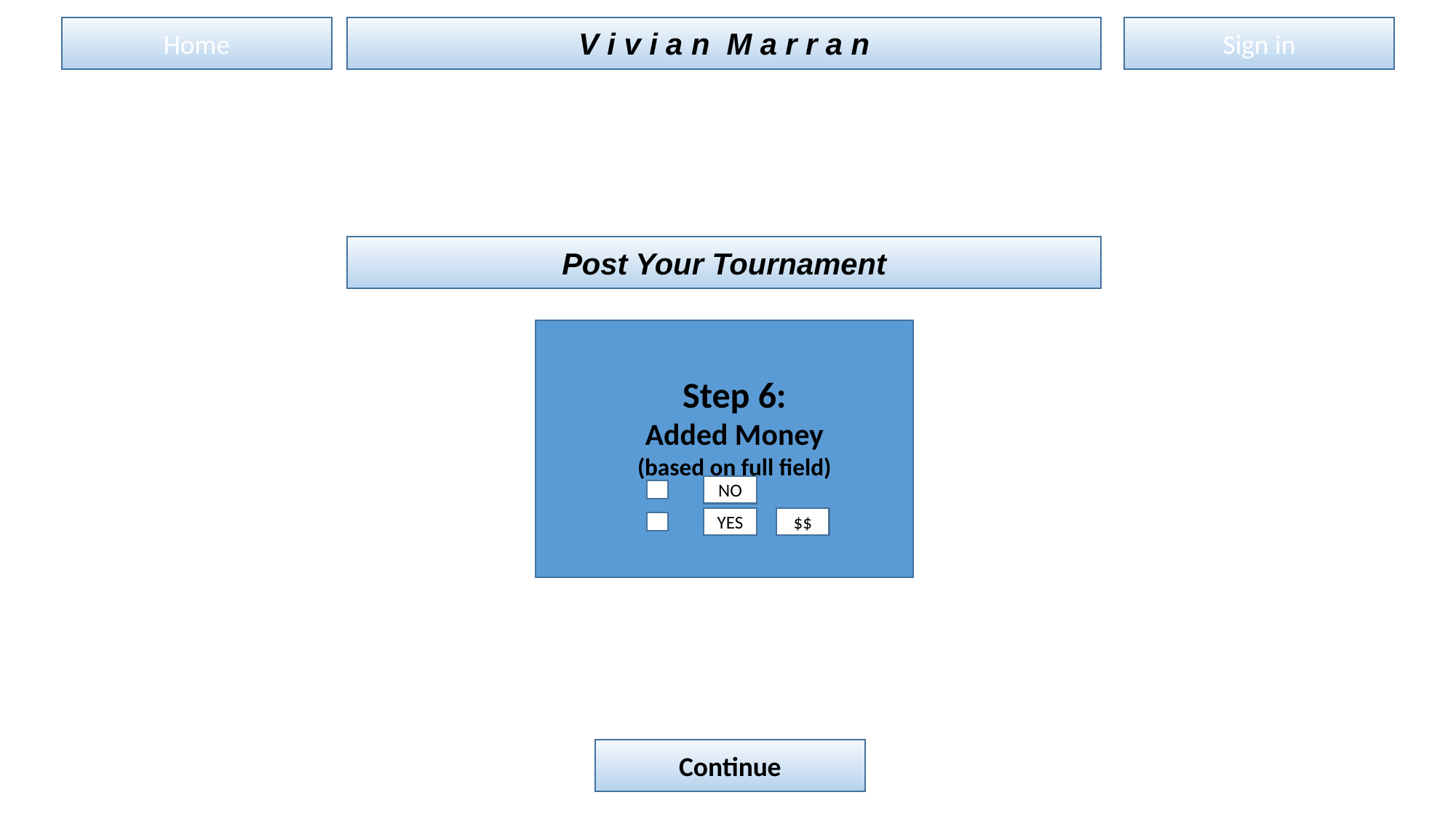

Sign in
Home
V i v i a n  M a r r a n
Post Your Tournament

Step 6:
Added Money (based on full field)

NO

YES
$$

Continue